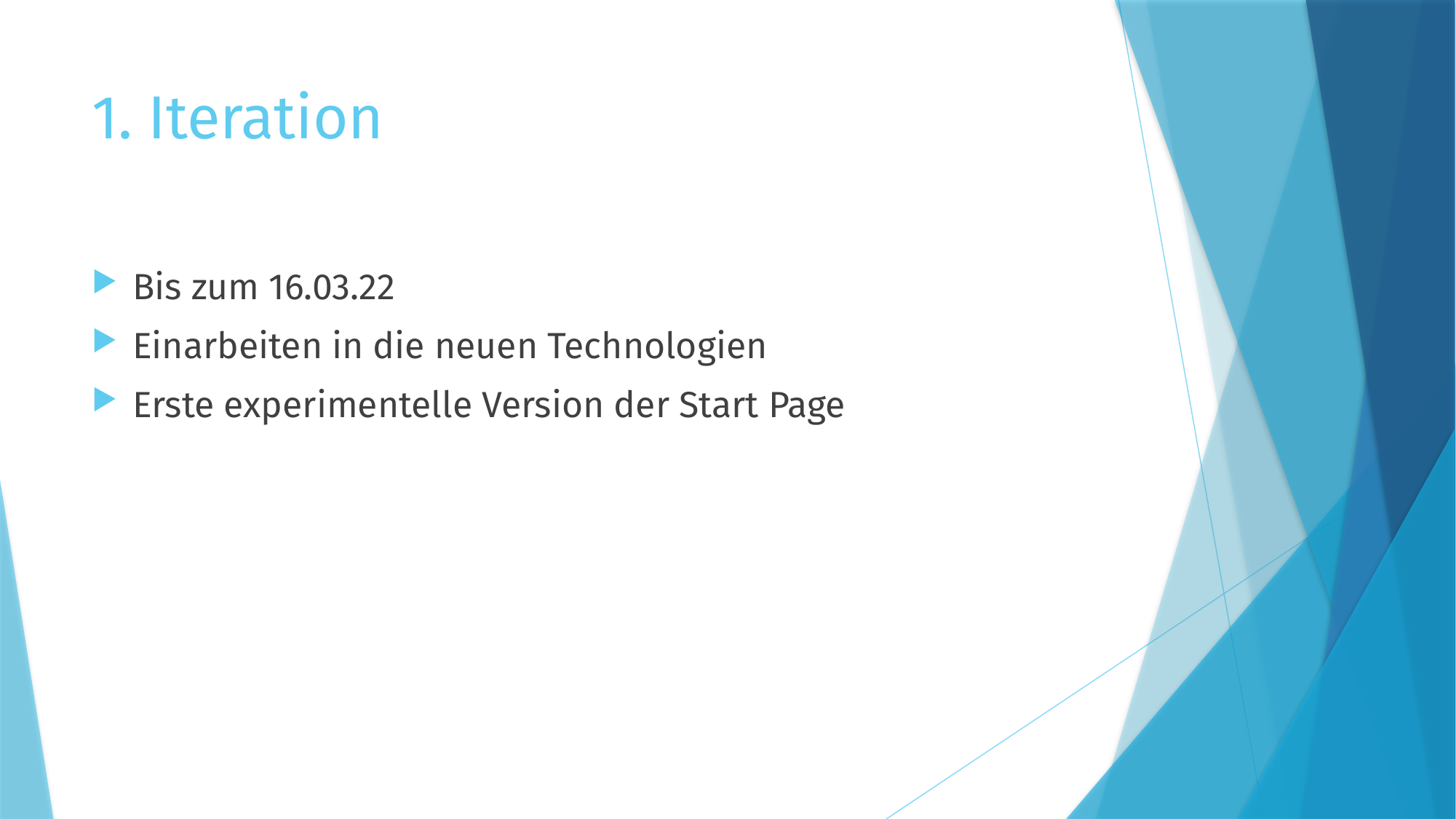

# 1. Iteration
Bis zum 16.03.22
Einarbeiten in die neuen Technologien
Erste experimentelle Version der Start Page